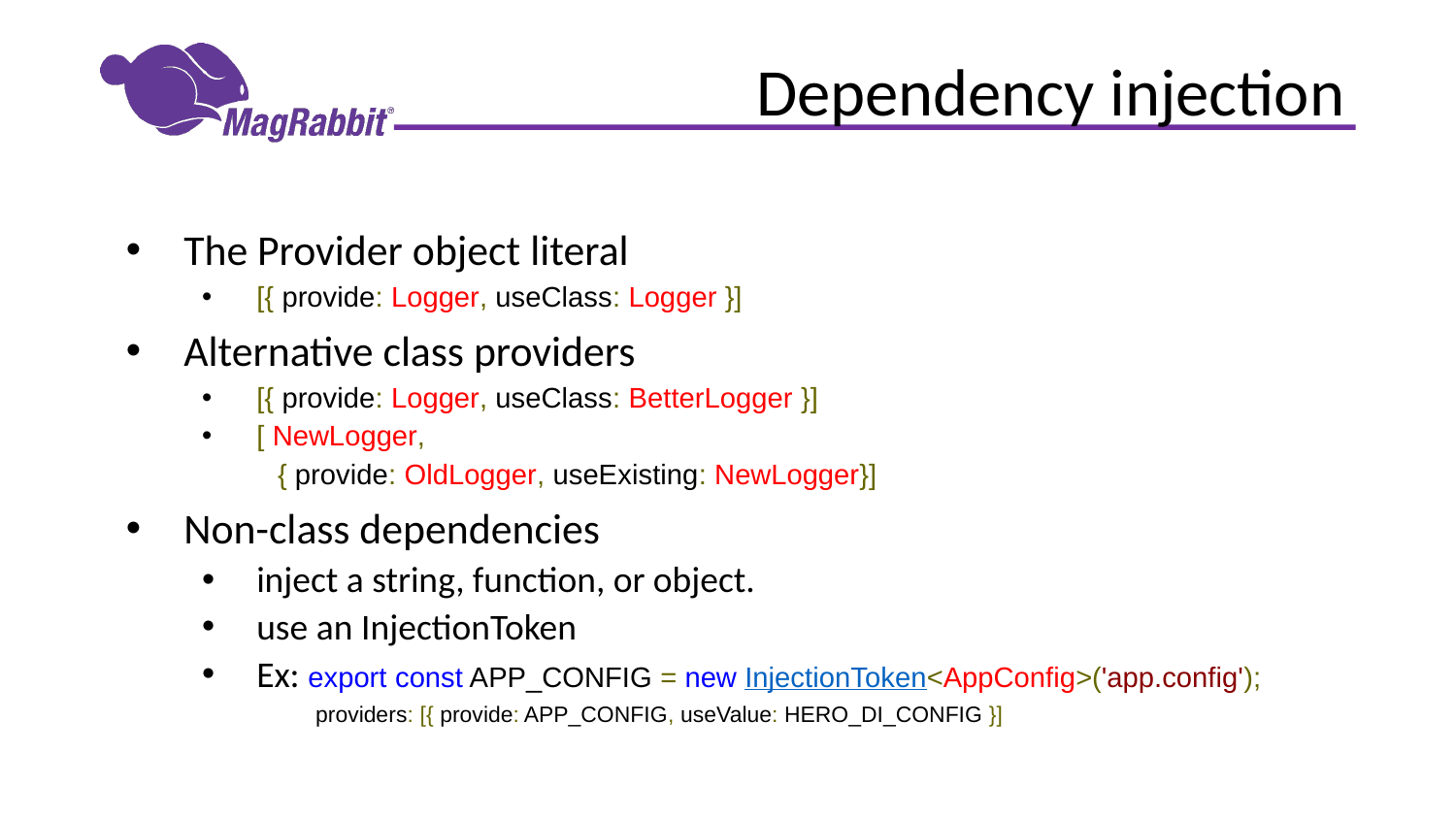

# Dependency injection
The Provider object literal
[{ provide: Logger, useClass: Logger }]
Alternative class providers
[{ provide: Logger, useClass: BetterLogger }]
[ NewLogger,
{ provide: OldLogger, useExisting: NewLogger}]
Non-class dependencies
inject a string, function, or object.
use an InjectionToken
Ex: export const APP_CONFIG = new InjectionToken<AppConfig>('app.config');
      providers: [{ provide: APP_CONFIG, useValue: HERO_DI_CONFIG }]